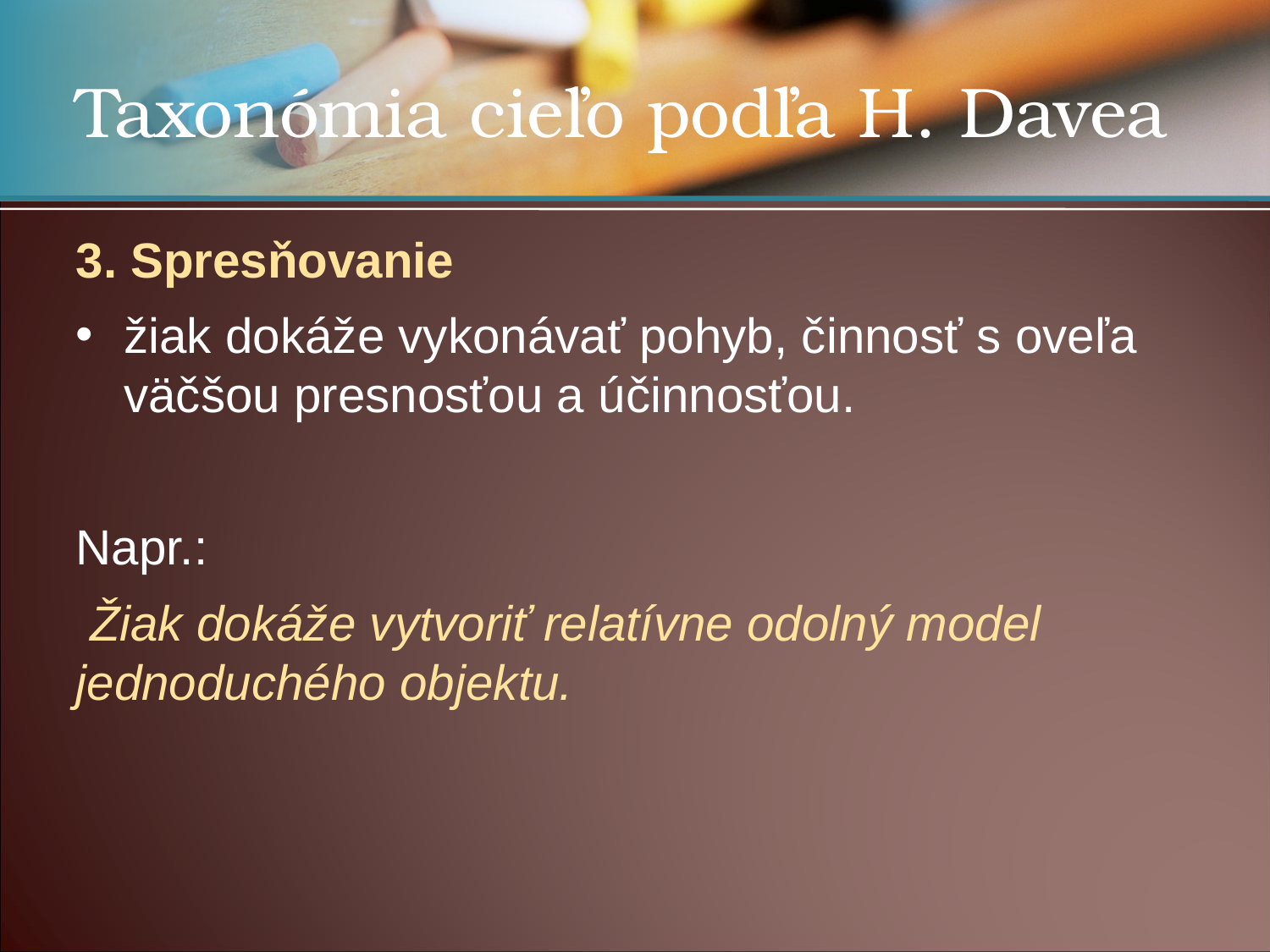

# Taxonómia cieľo podľa H. Davea
3. Spresňovanie
žiak dokáže vykonávať pohyb, činnosť s oveľa väčšou presnosťou a účinnosťou.

Napr.:
 Žiak dokáže vytvoriť relatívne odolný model jednoduchého objektu.